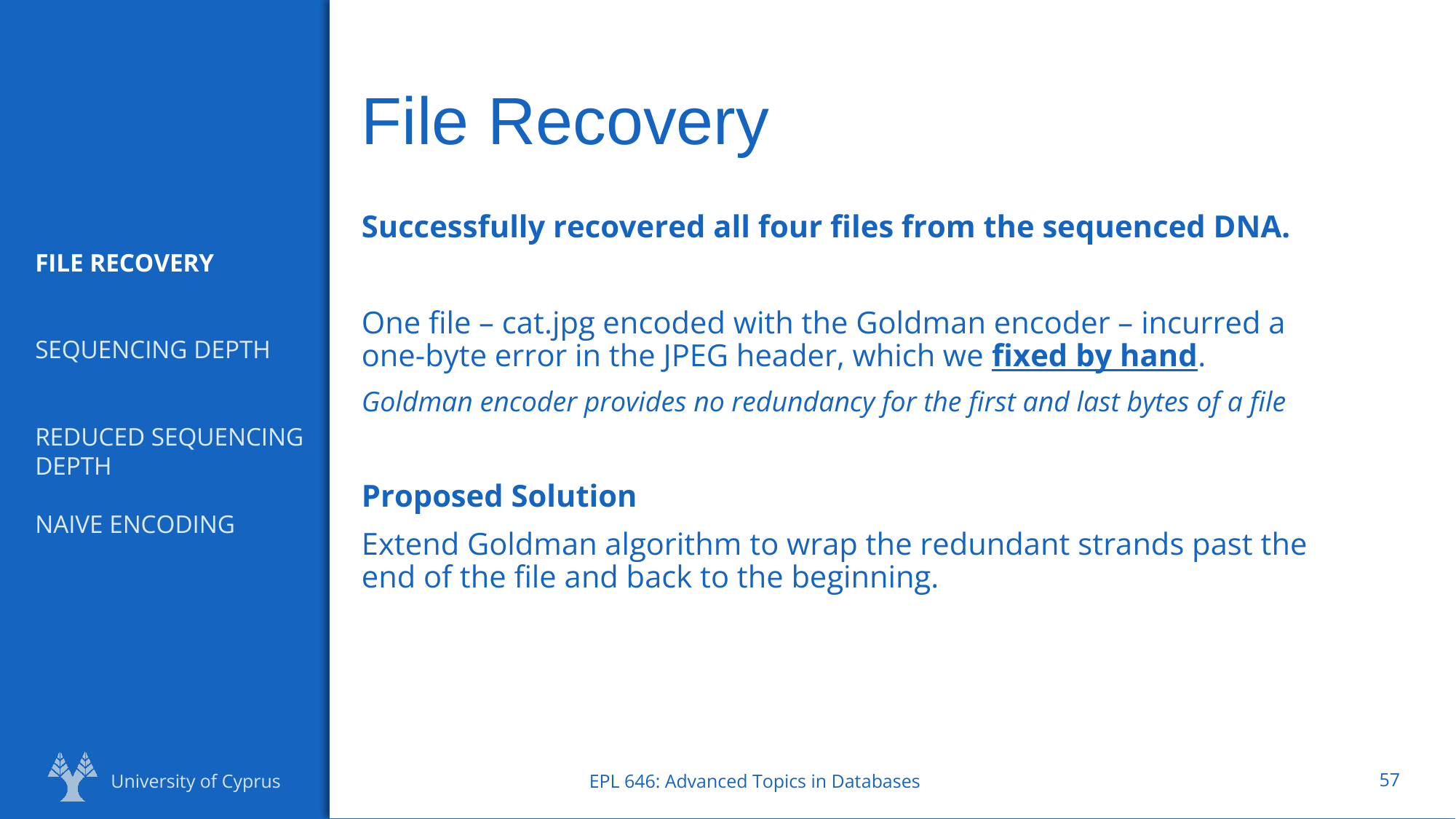

# File Recovery
Successfully recovered all four files from the sequenced DNA.

One file – cat.jpg encoded with the Goldman encoder – incurred a one-byte error in the JPEG header, which we fixed by hand.
Goldman encoder provides no redundancy for the first and last bytes of a file

Proposed Solution
Extend Goldman algorithm to wrap the redundant strands past the end of the file and back to the beginning.
FILE RECOVERY

SEQUENCING DEPTH

REDUCED SEQUENCING DEPTH

NAIVE ENCODING
University of Cyprus
EPL 646: Advanced Topics in Databases
57